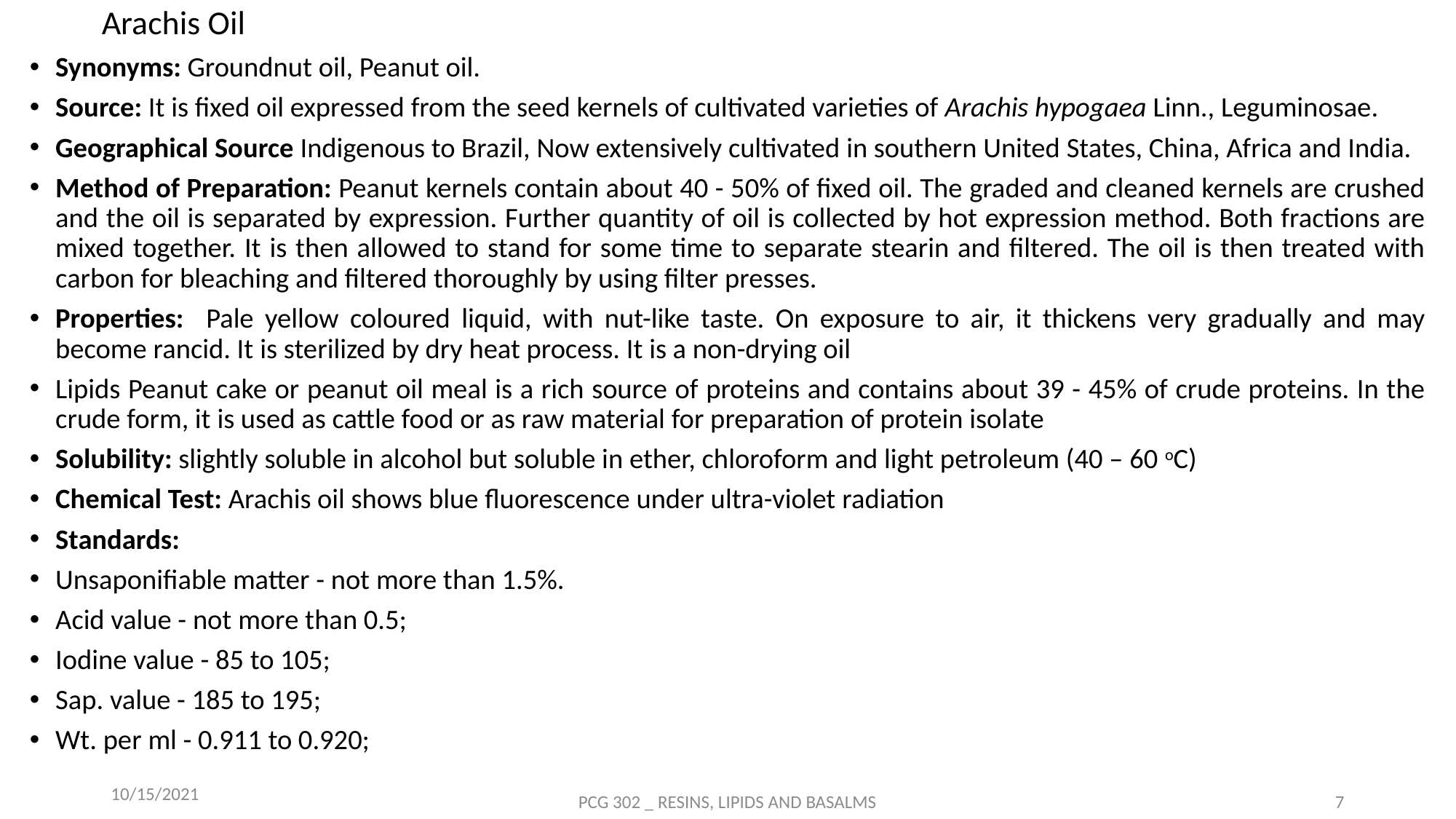

# Arachis Oil
Synonyms: Groundnut oil, Peanut oil.
Source: It is fixed oil expressed from the seed kernels of cultivated varieties of Arachis hypogaea Linn., Leguminosae.
Geographical Source Indigenous to Brazil, Now extensively cultivated in southern United States, China, Africa and India.
Method of Preparation: Peanut kernels contain about 40 - 50% of fixed oil. The graded and cleaned kernels are crushed and the oil is separated by expression. Further quantity of oil is collected by hot expression method. Both fractions are mixed together. It is then allowed to stand for some time to separate stearin and filtered. The oil is then treated with carbon for bleaching and filtered thoroughly by using filter presses.
Properties:  Pale yellow coloured liquid, with nut-like taste. On exposure to air, it thickens very gradually and may become rancid. It is sterilized by dry heat process. It is a non-drying oil
Lipids Peanut cake or peanut oil meal is a rich source of proteins and contains about 39 - 45% of crude proteins. In the crude form, it is used as cattle food or as raw material for preparation of protein isolate
Solubility: slightly soluble in alcohol but soluble in ether, chloroform and light petroleum (40 – 60 oC)
Chemical Test: Arachis oil shows blue fluorescence under ultra-violet radiation
Standards:
Unsaponifiable matter - not more than 1.5%.
Acid value - not more than 0.5;
Iodine value - 85 to 105;
Sap. value - 185 to 195;
Wt. per ml - 0.911 to 0.920;
10/15/2021
PCG 302 _ RESINS, LIPIDS AND BASALMS
7